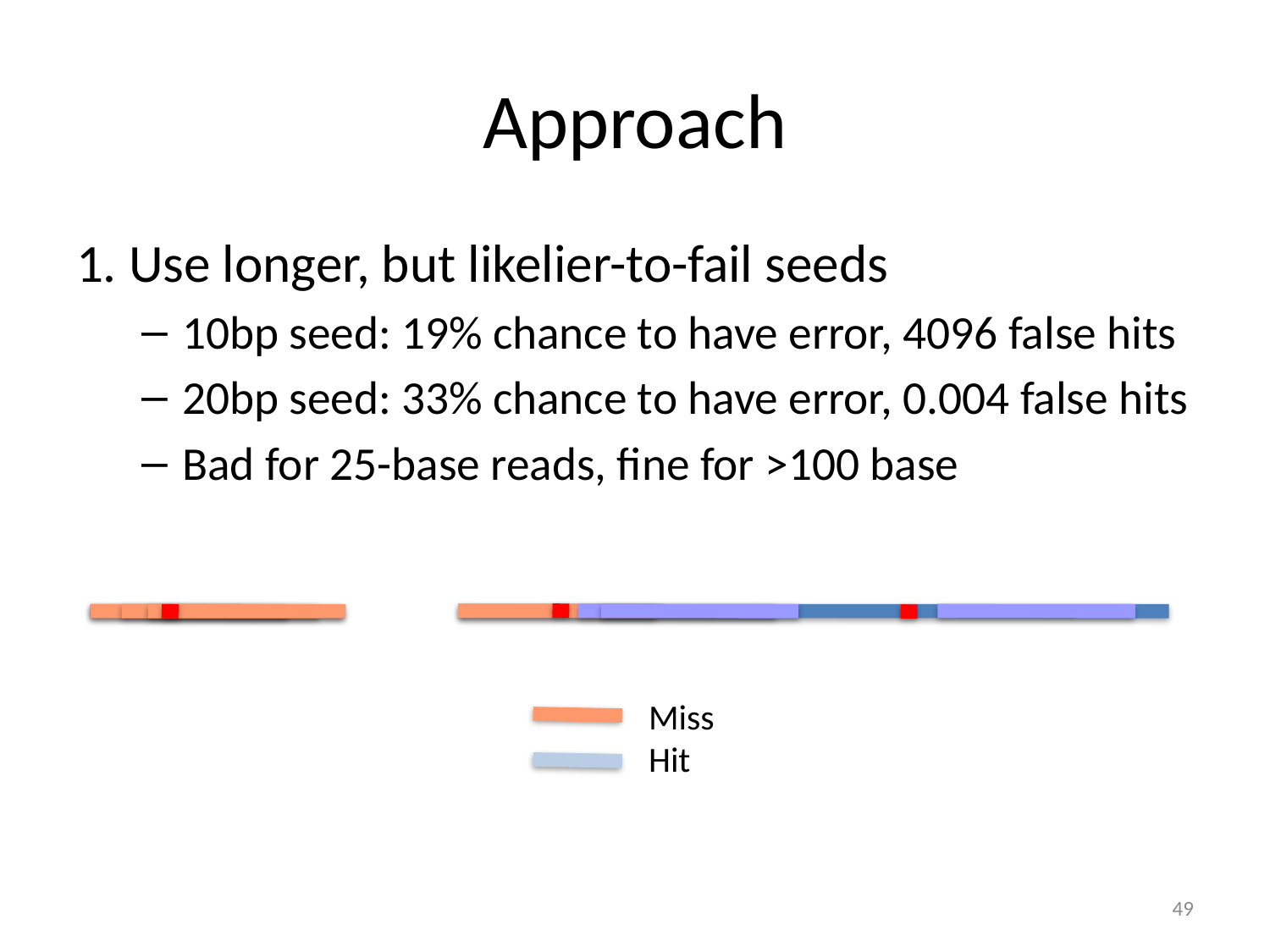

# Approach
1. Use longer, but likelier-to-fail seeds
10bp seed: 19% chance to have error, 4096 false hits
20bp seed: 33% chance to have error, 0.004 false hits
Bad for 25-base reads, fine for >100 base
Miss
Hit
49